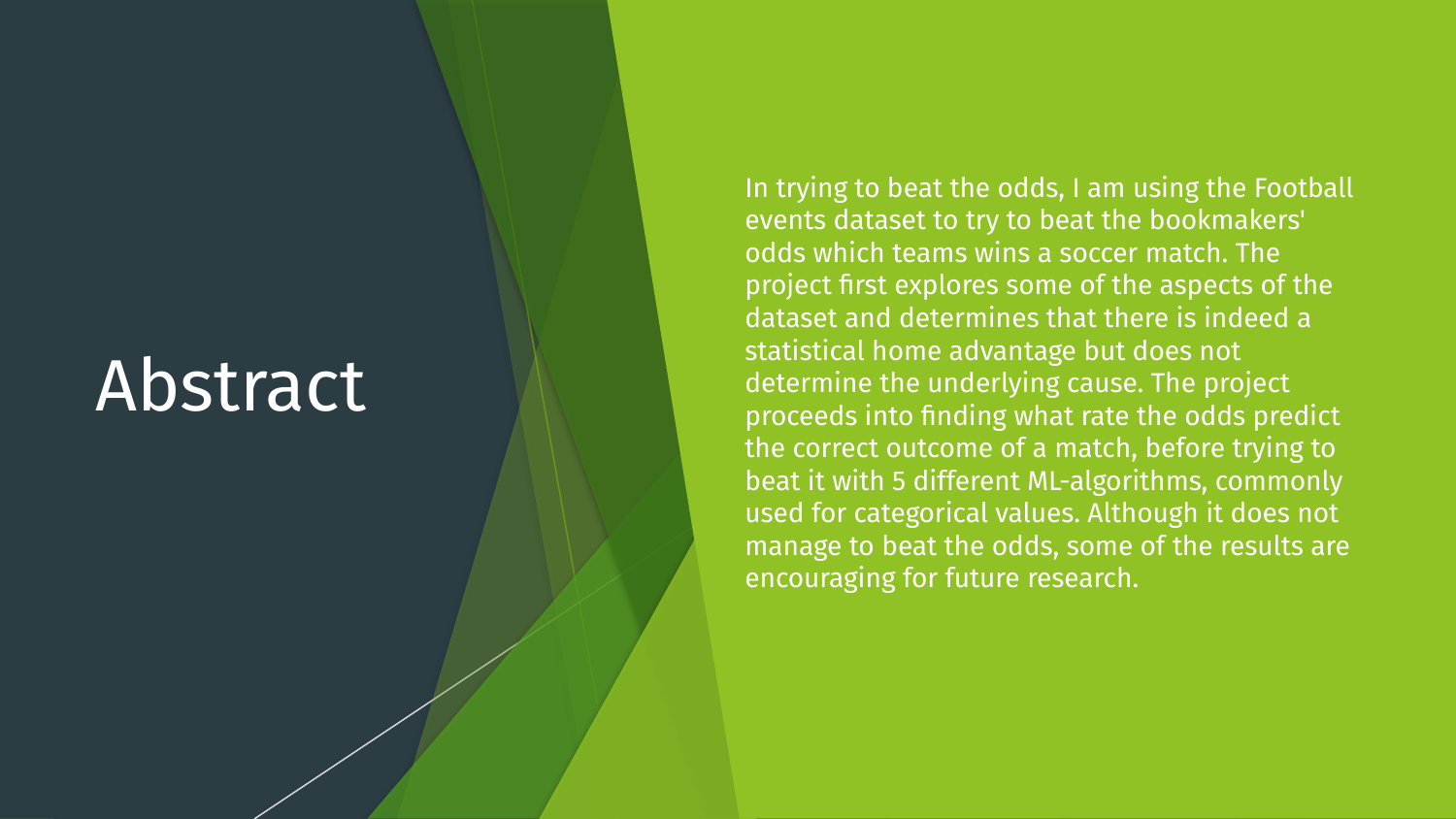

# Abstract
In trying to beat the odds, I am using the Football events dataset to try to beat the bookmakers' odds which teams wins a soccer match. The project first explores some of the aspects of the dataset and determines that there is indeed a statistical home advantage but does not determine the underlying cause. The project proceeds into finding what rate the odds predict the correct outcome of a match, before trying to beat it with 5 different ML-algorithms, commonly used for categorical values. Although it does not manage to beat the odds, some of the results are encouraging for future research.